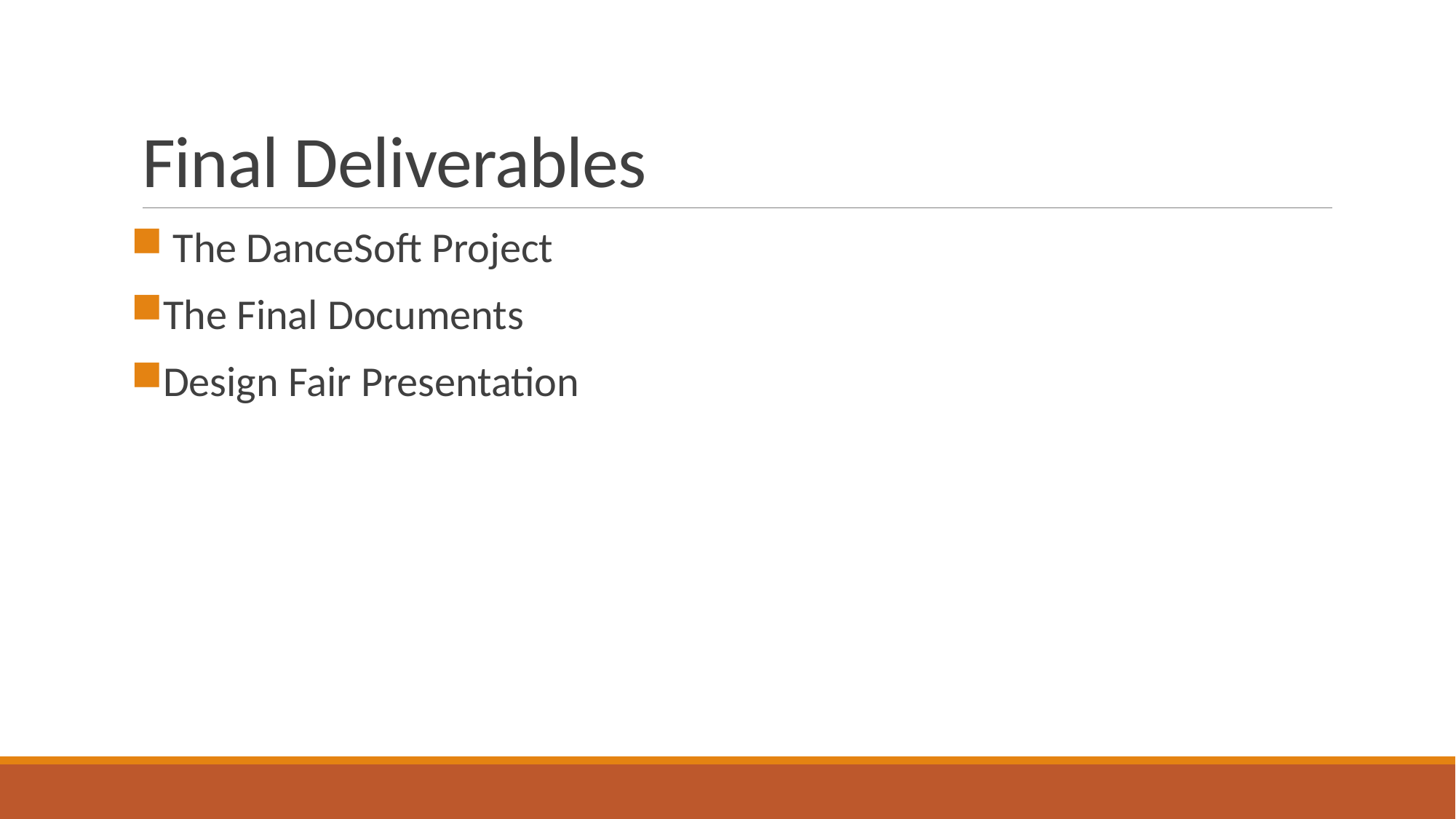

# Final Deliverables
 The DanceSoft Project
The Final Documents
Design Fair Presentation